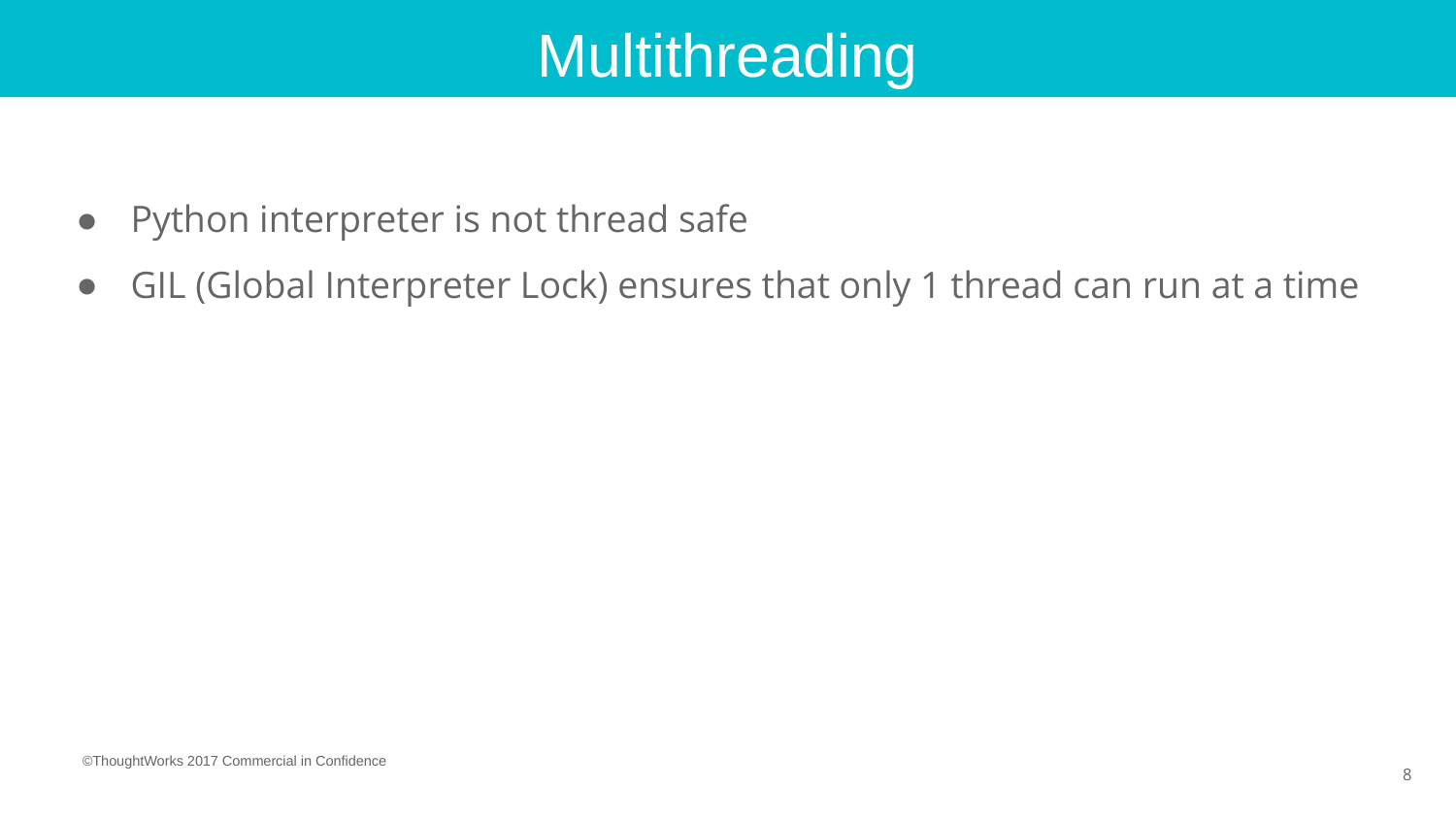

# Multithreading
Python interpreter is not thread safe
GIL (Global Interpreter Lock) ensures that only 1 thread can run at a time
8